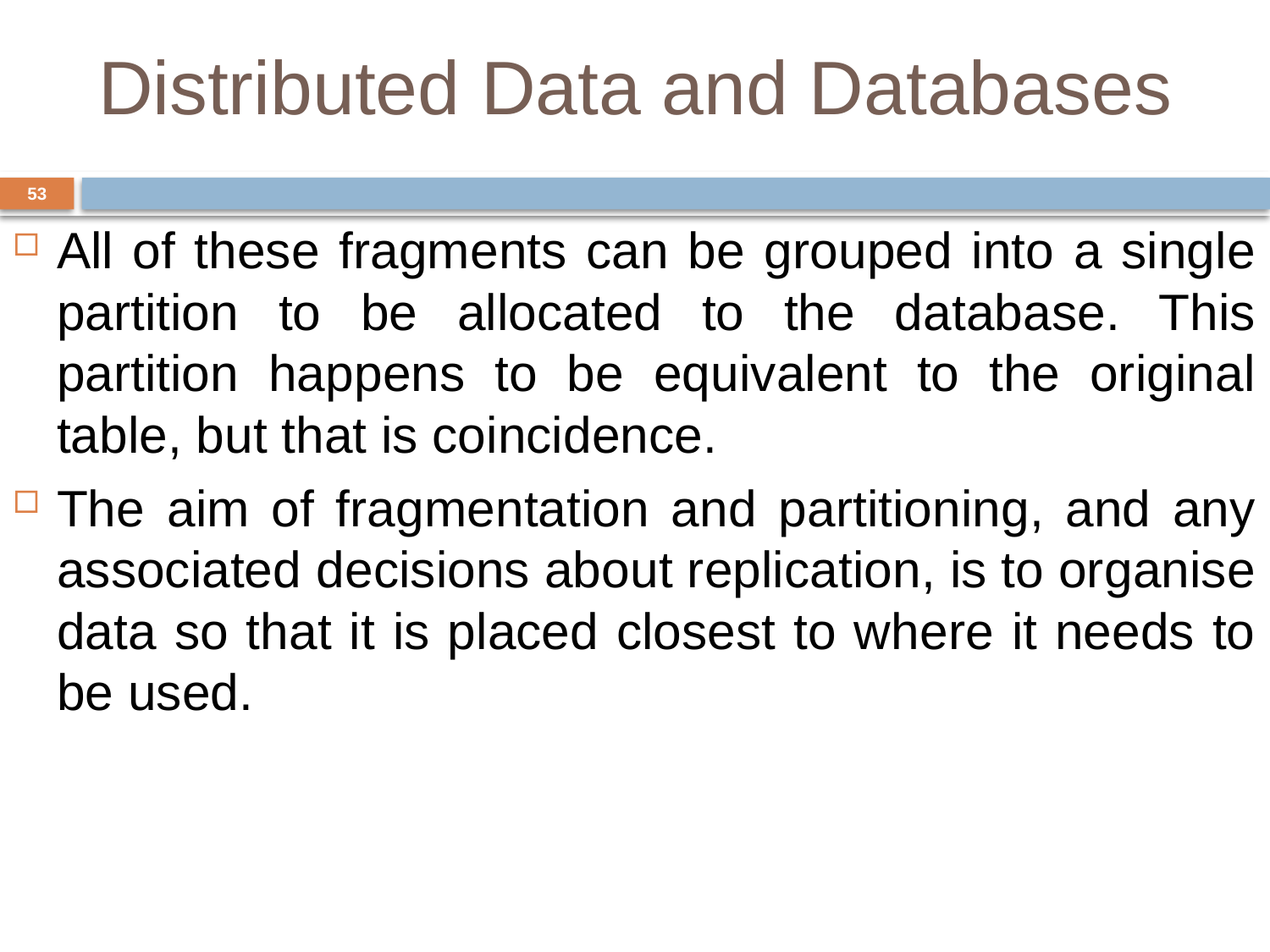

# Distributed Data and Databases
53
All of these fragments can be grouped into a single partition to be allocated to the database. This partition happens to be equivalent to the original table, but that is coincidence.
The aim of fragmentation and partitioning, and any associated decisions about replication, is to organise data so that it is placed closest to where it needs to be used.